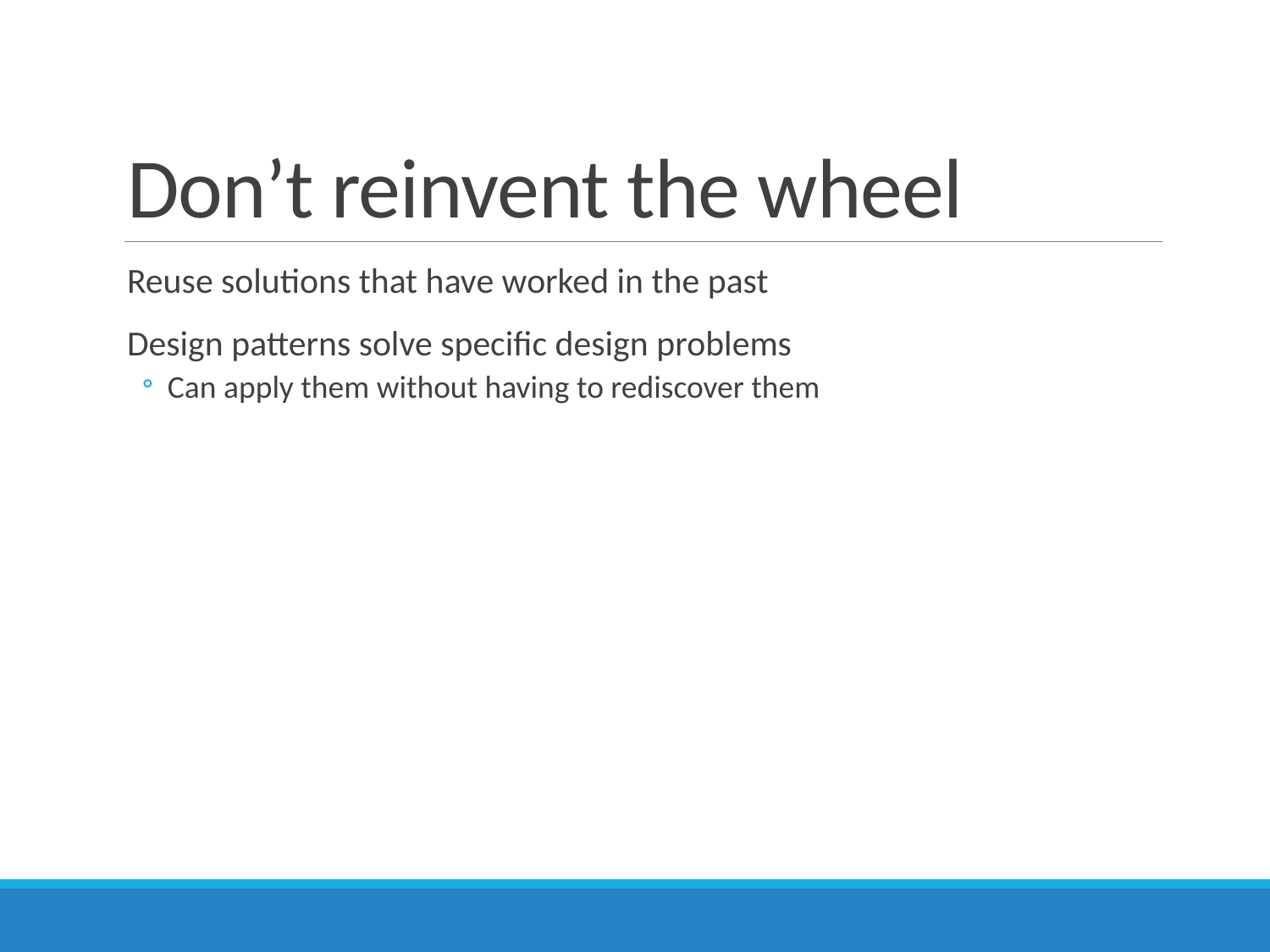

# Don’t reinvent the wheel
Reuse solutions that have worked in the past
Design patterns solve specific design problems
Can apply them without having to rediscover them